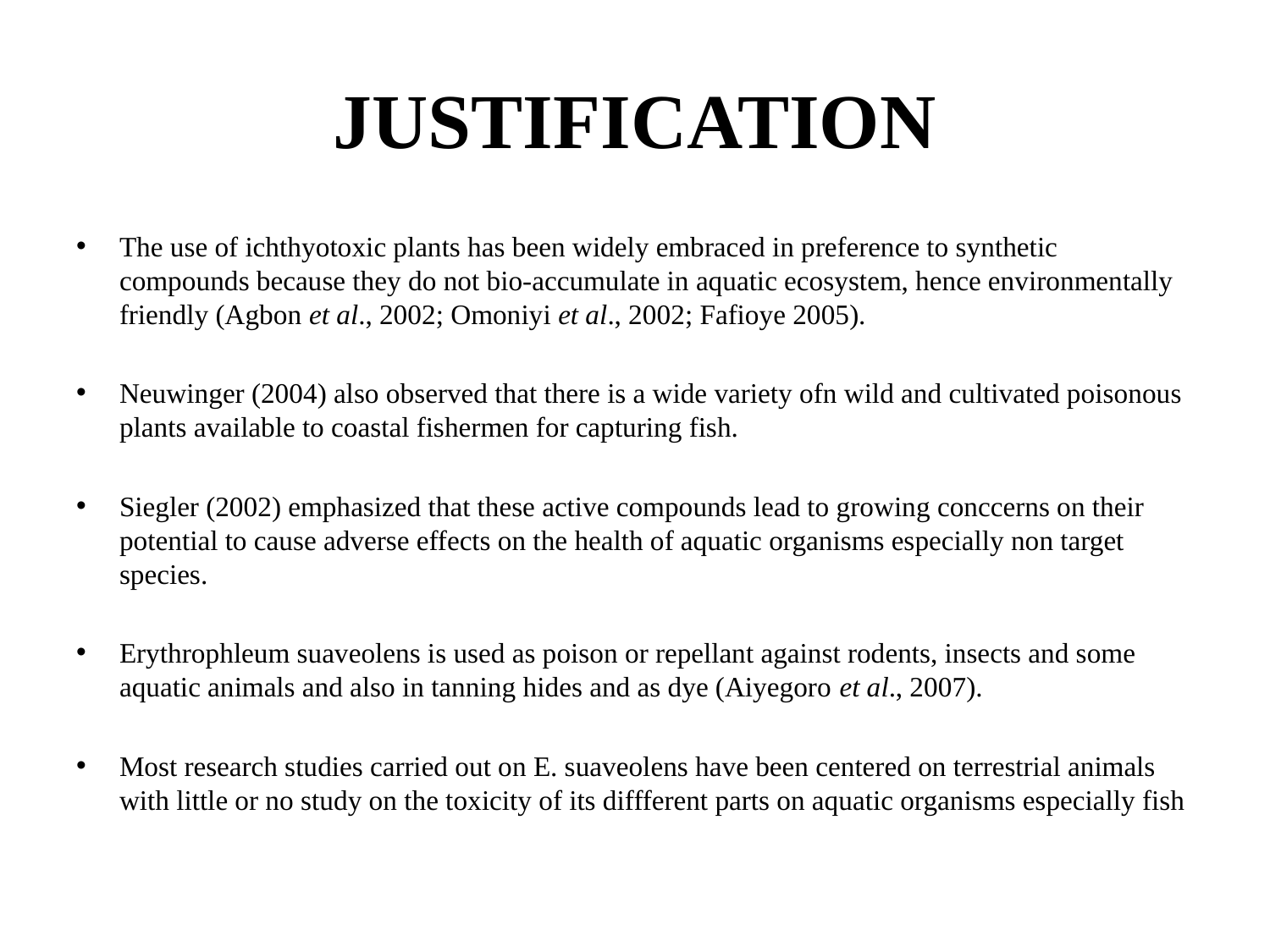

# JUSTIFICATION
The use of ichthyotoxic plants has been widely embraced in preference to synthetic compounds because they do not bio-accumulate in aquatic ecosystem, hence environmentally friendly (Agbon et al., 2002; Omoniyi et al., 2002; Fafioye 2005).

Neuwinger (2004) also observed that there is a wide variety ofn wild and cultivated poisonous plants available to coastal fishermen for capturing fish.

Siegler (2002) emphasized that these active compounds lead to growing conccerns on their potential to cause adverse effects on the health of aquatic organisms especially non target species.

Erythrophleum suaveolens is used as poison or repellant against rodents, insects and some aquatic animals and also in tanning hides and as dye (Aiyegoro et al., 2007).

Most research studies carried out on E. suaveolens have been centered on terrestrial animals with little or no study on the toxicity of its diffferent parts on aquatic organisms especially fish